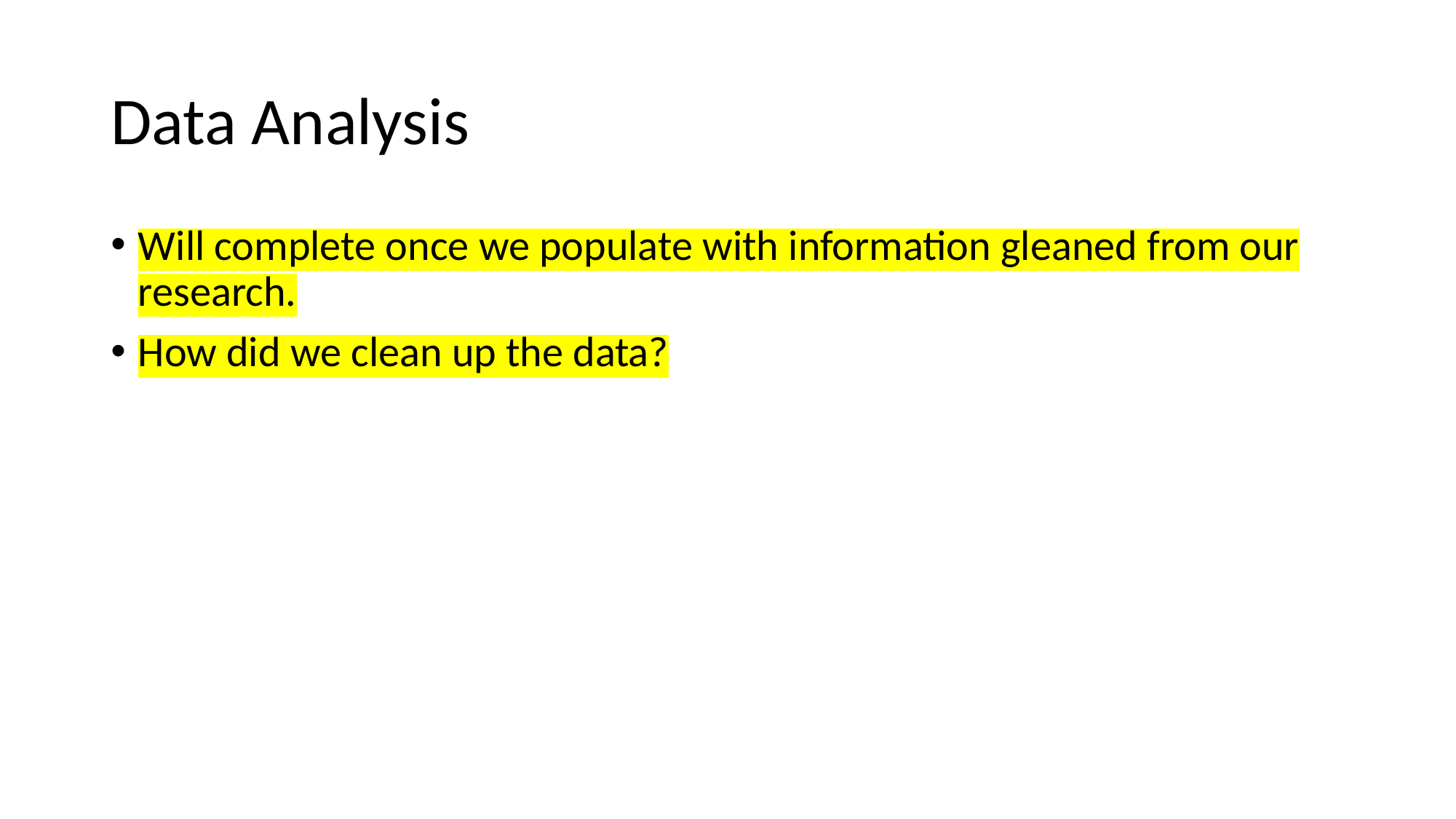

# Data Analysis
Will complete once we populate with information gleaned from our research.
How did we clean up the data?